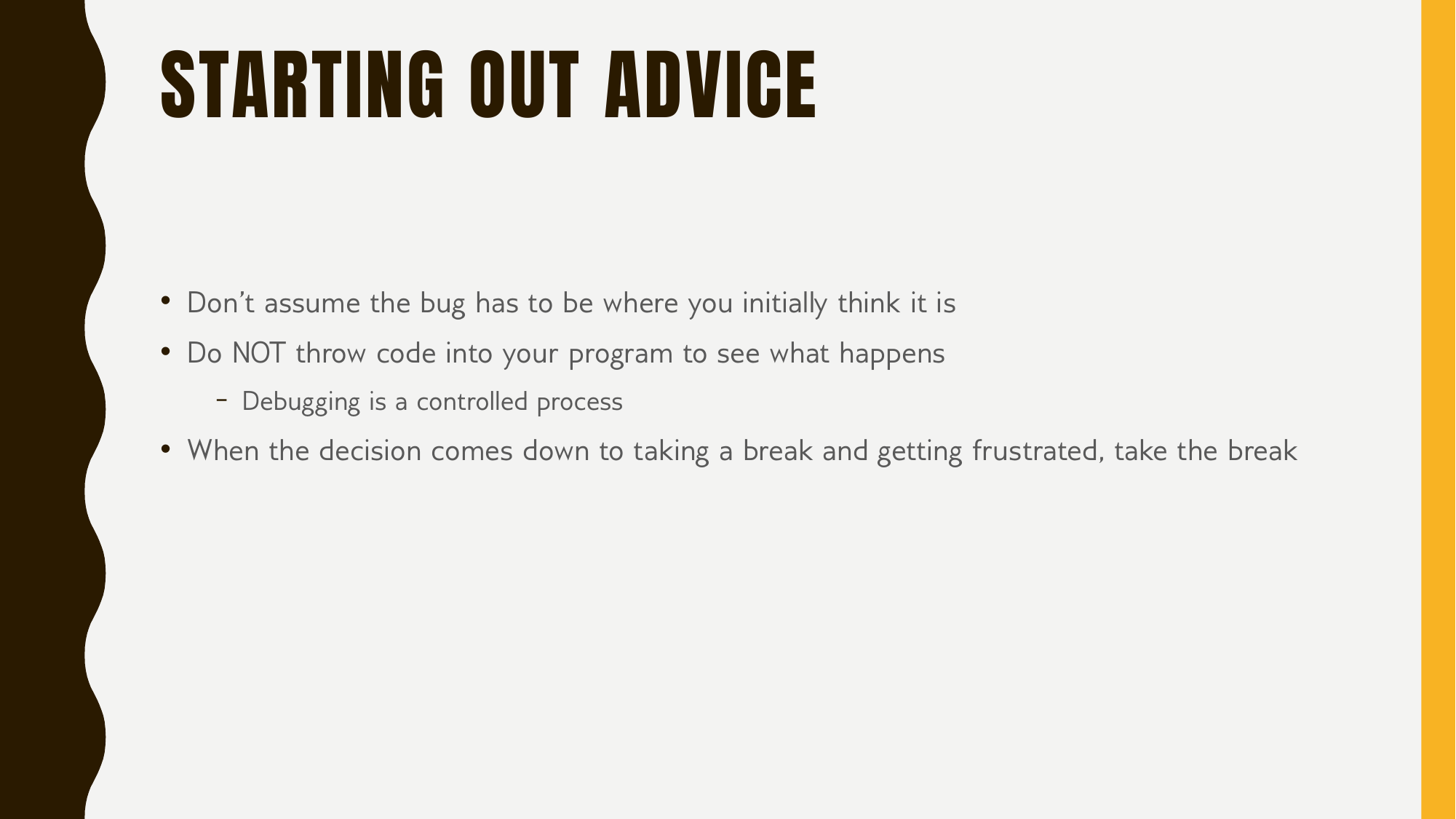

# Starting Out Advice
Don’t assume the bug has to be where you initially think it is
Do NOT throw code into your program to see what happens
Debugging is a controlled process
When the decision comes down to taking a break and getting frustrated, take the break